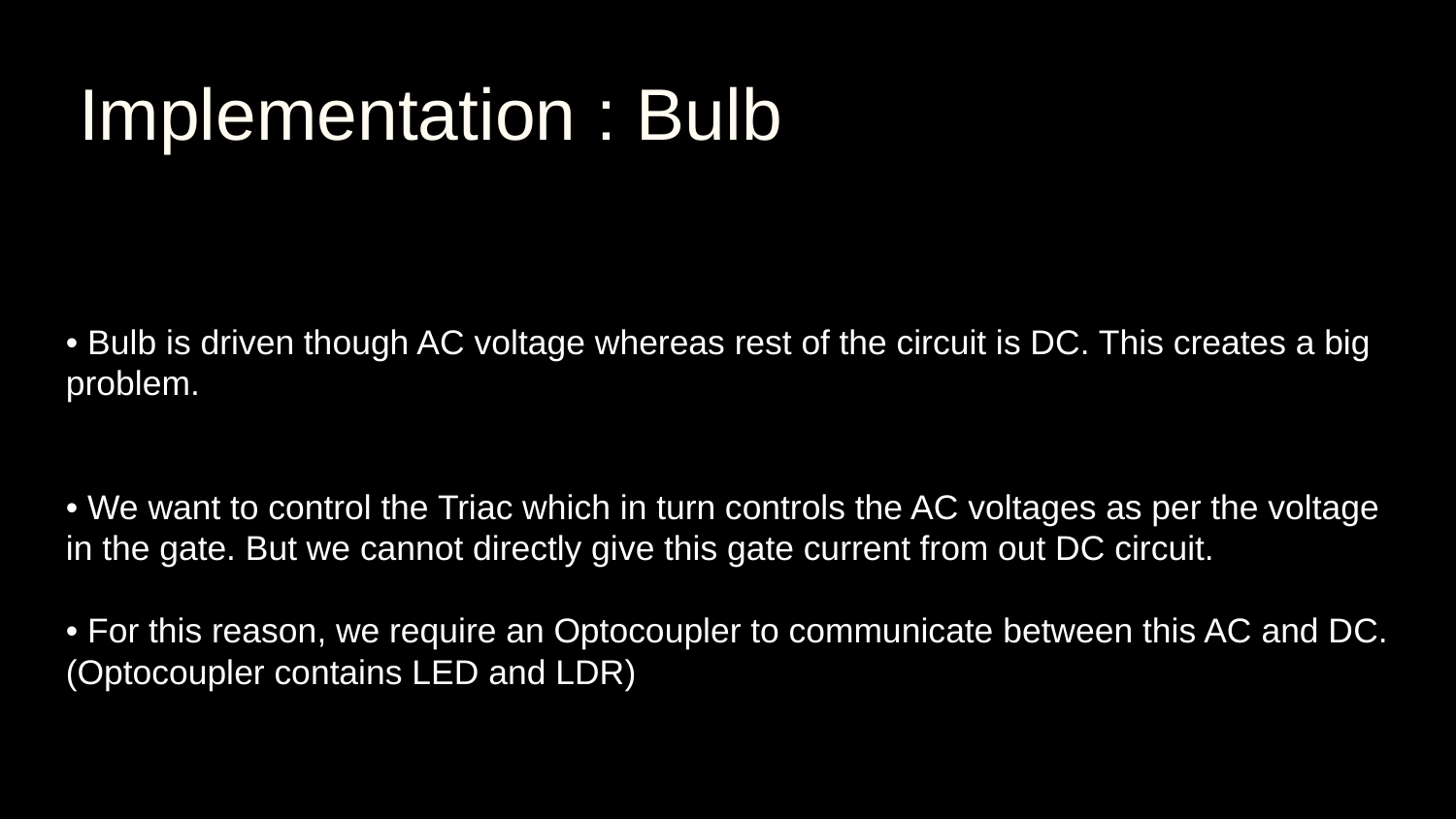

# Implementation : Bulb
• Bulb is driven though AC voltage whereas rest of the circuit is DC. This creates a big problem.

• We want to control the Triac which in turn controls the AC voltages as per the voltage in the gate. But we cannot directly give this gate current from out DC circuit.

• For this reason, we require an Optocoupler to communicate between this AC and DC. (Optocoupler contains LED and LDR)